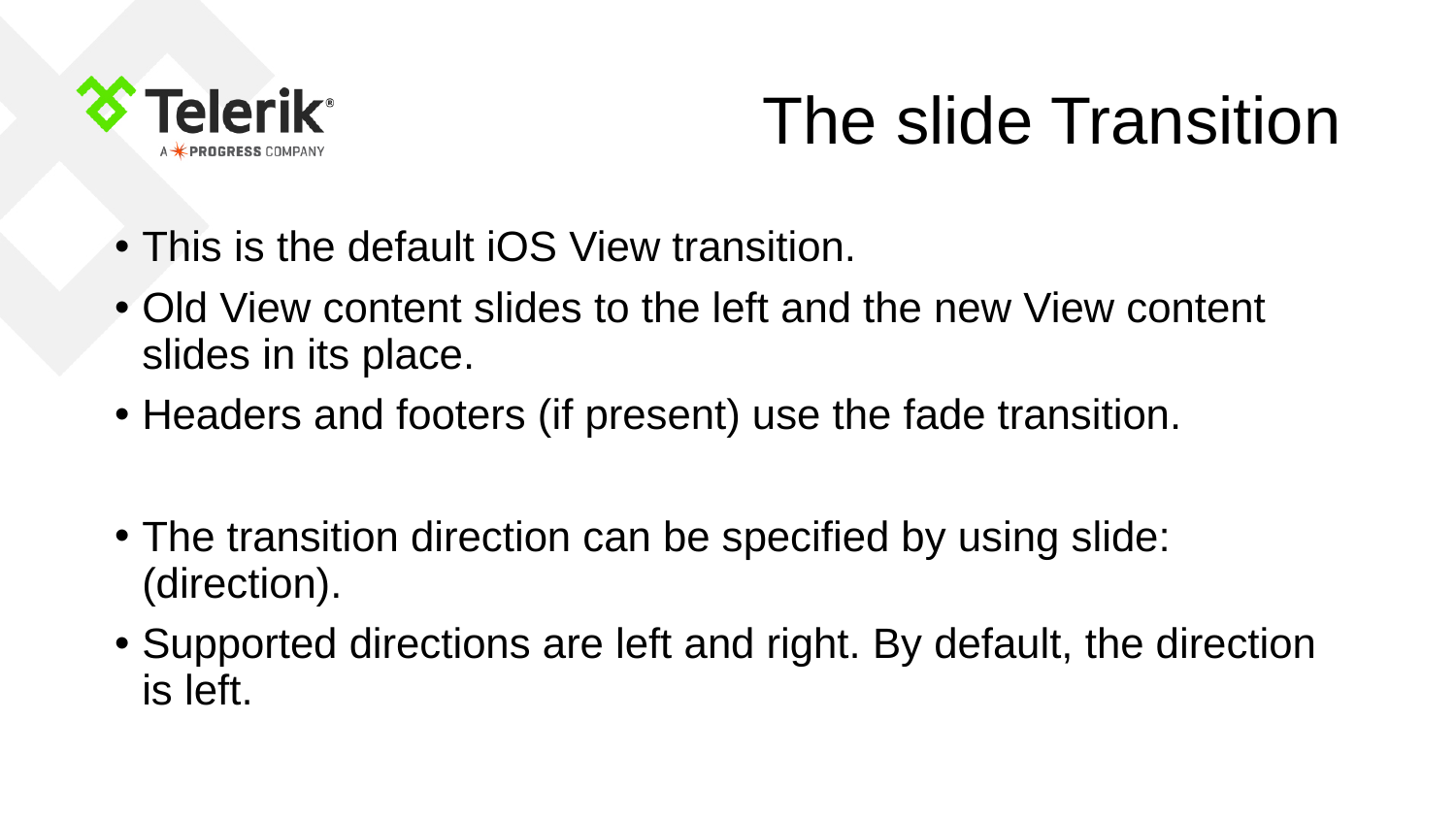

# The slide Transition
This is the default iOS View transition.
Old View content slides to the left and the new View content slides in its place.
Headers and footers (if present) use the fade transition.

The transition direction can be specified by using slide:(direction).
Supported directions are left and right. By default, the direction is left.